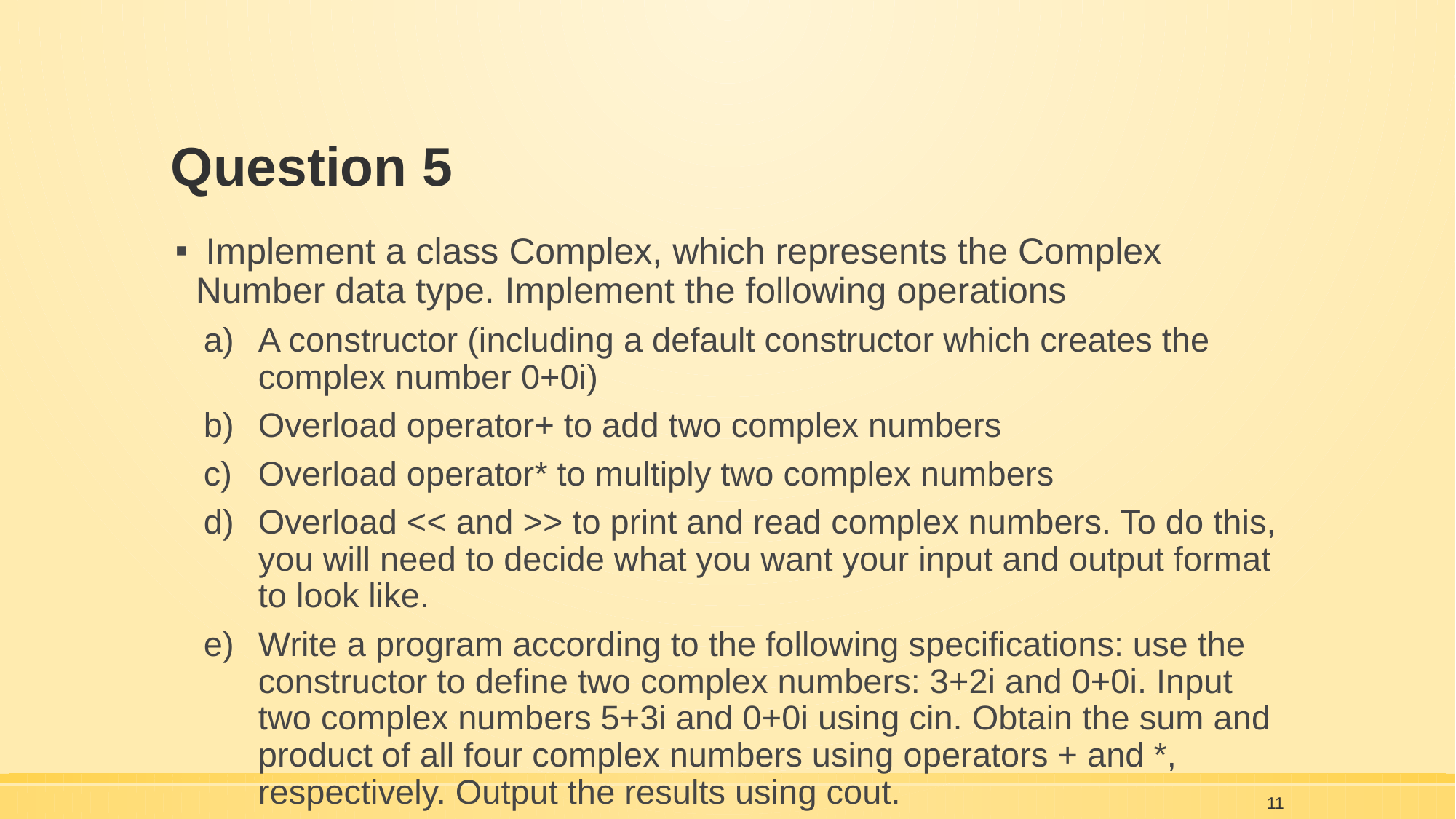

# Question 5
 Implement a class Complex, which represents the Complex Number data type. Implement the following operations
A constructor (including a default constructor which creates the complex number 0+0i)
Overload operator+ to add two complex numbers
Overload operator* to multiply two complex numbers
Overload << and >> to print and read complex numbers. To do this, you will need to decide what you want your input and output format to look like.
Write a program according to the following specifications: use the constructor to define two complex numbers: 3+2i and 0+0i. Input two complex numbers 5+3i and 0+0i using cin. Obtain the sum and product of all four complex numbers using operators + and *, respectively. Output the results using cout.

11